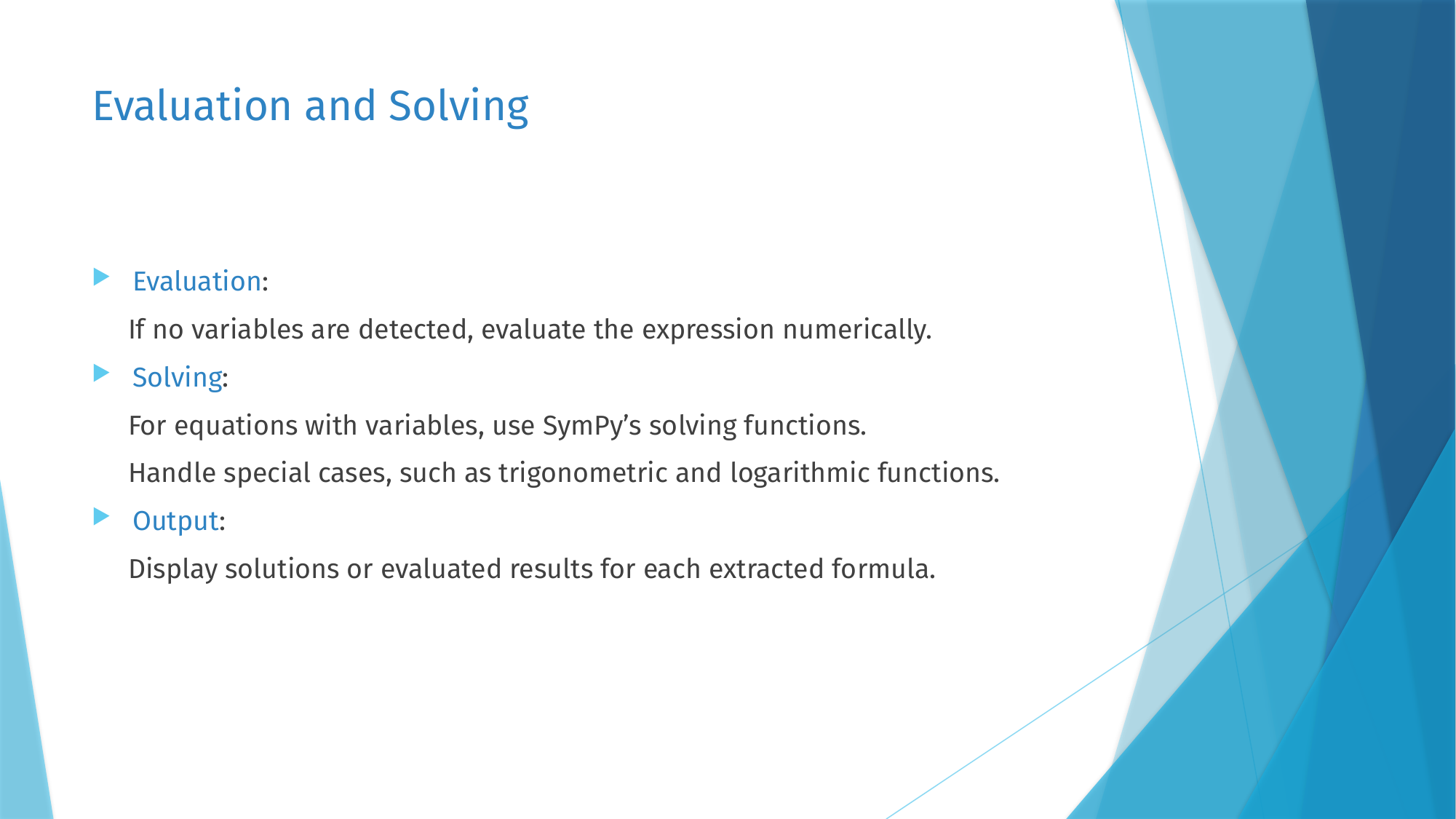

# Evaluation and Solving
Evaluation:
     If no variables are detected, evaluate the expression numerically.
Solving:
     For equations with variables, use SymPy’s solving functions.
     Handle special cases, such as trigonometric and logarithmic functions.
Output:
     Display solutions or evaluated results for each extracted formula.